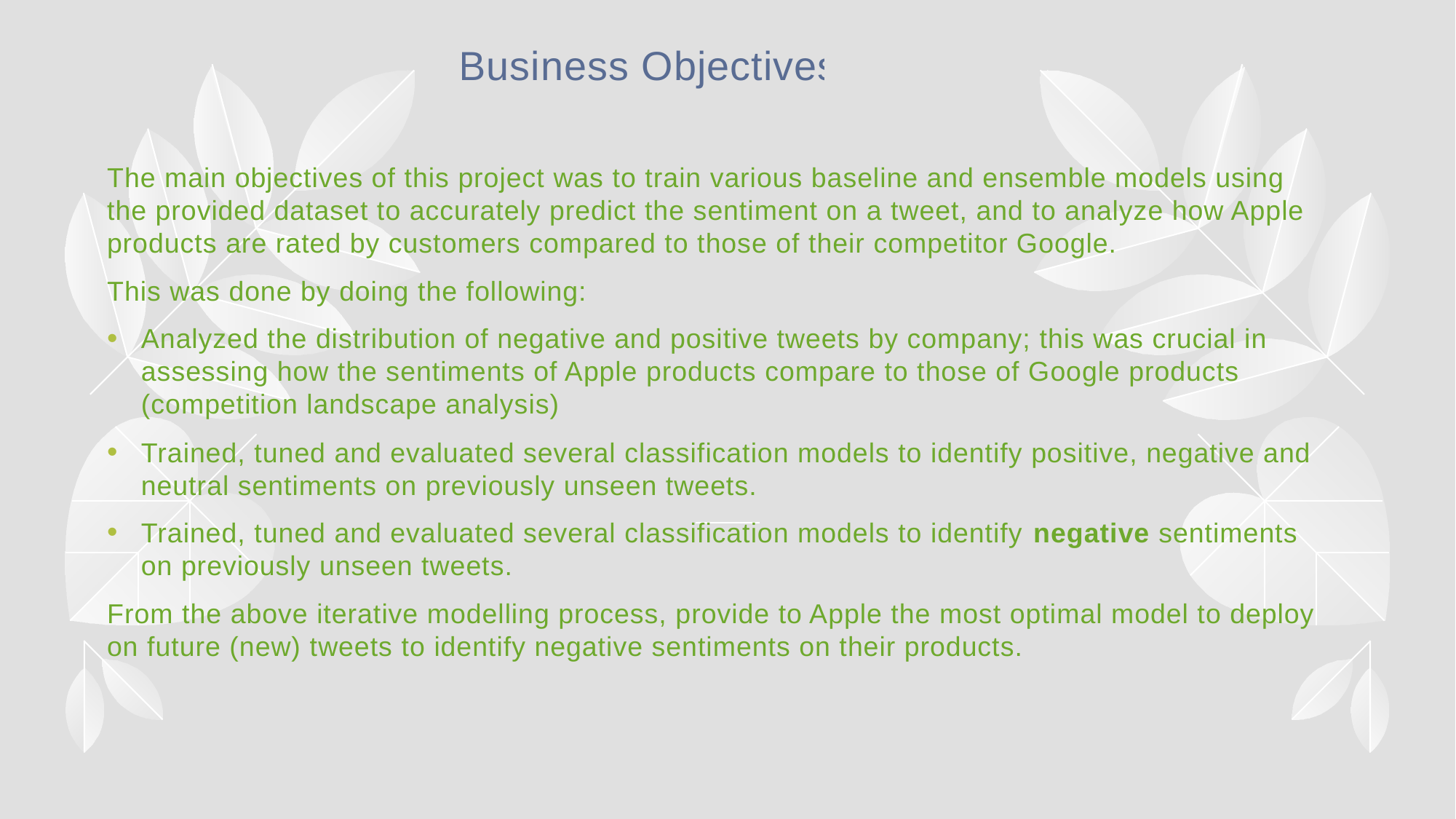

# Business Objectives
The main objectives of this project was to train various baseline and ensemble models using the provided dataset to accurately predict the sentiment on a tweet, and to analyze how Apple products are rated by customers compared to those of their competitor Google.
This was done by doing the following:
Analyzed the distribution of negative and positive tweets by company; this was crucial in assessing how the sentiments of Apple products compare to those of Google products (competition landscape analysis)
Trained, tuned and evaluated several classification models to identify positive, negative and neutral sentiments on previously unseen tweets.
Trained, tuned and evaluated several classification models to identify negative sentiments on previously unseen tweets.
From the above iterative modelling process, provide to Apple the most optimal model to deploy on future (new) tweets to identify negative sentiments on their products.